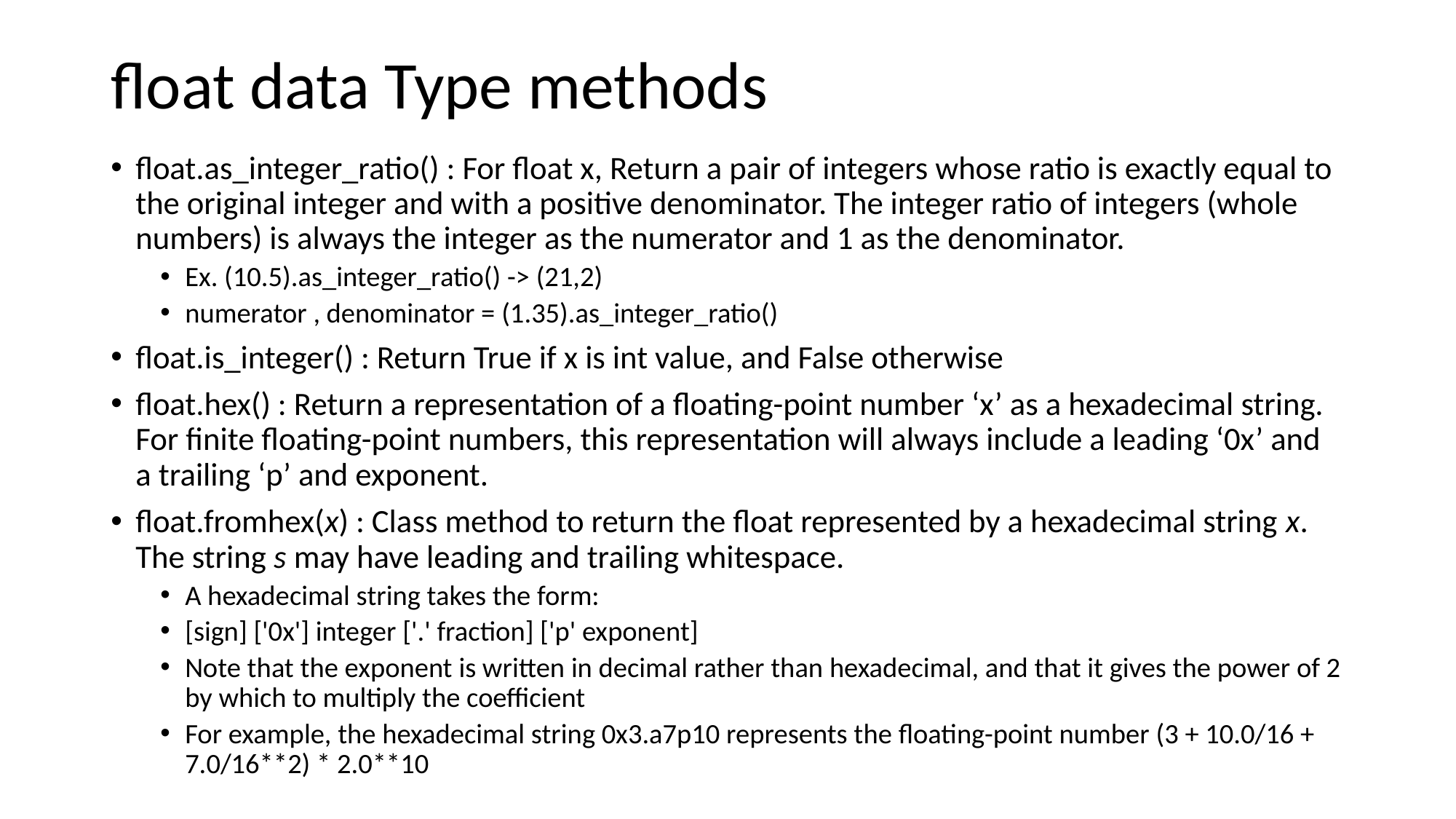

# float data Type methods
float.as_integer_ratio() : For float x, Return a pair of integers whose ratio is exactly equal to the original integer and with a positive denominator. The integer ratio of integers (whole numbers) is always the integer as the numerator and 1 as the denominator.
Ex. (10.5).as_integer_ratio() -> (21,2)
numerator , denominator = (1.35).as_integer_ratio()
float.is_integer() : Return True if x is int value, and False otherwise
float.hex() : Return a representation of a floating-point number ‘x’ as a hexadecimal string. For finite floating-point numbers, this representation will always include a leading ‘0x’ and a trailing ‘p’ and exponent.
float.fromhex(x) : Class method to return the float represented by a hexadecimal string x. The string s may have leading and trailing whitespace.
A hexadecimal string takes the form:
[sign] ['0x'] integer ['.' fraction] ['p' exponent]
Note that the exponent is written in decimal rather than hexadecimal, and that it gives the power of 2 by which to multiply the coefficient
For example, the hexadecimal string 0x3.a7p10 represents the floating-point number (3 + 10.0/16 + 7.0/16**2) * 2.0**10